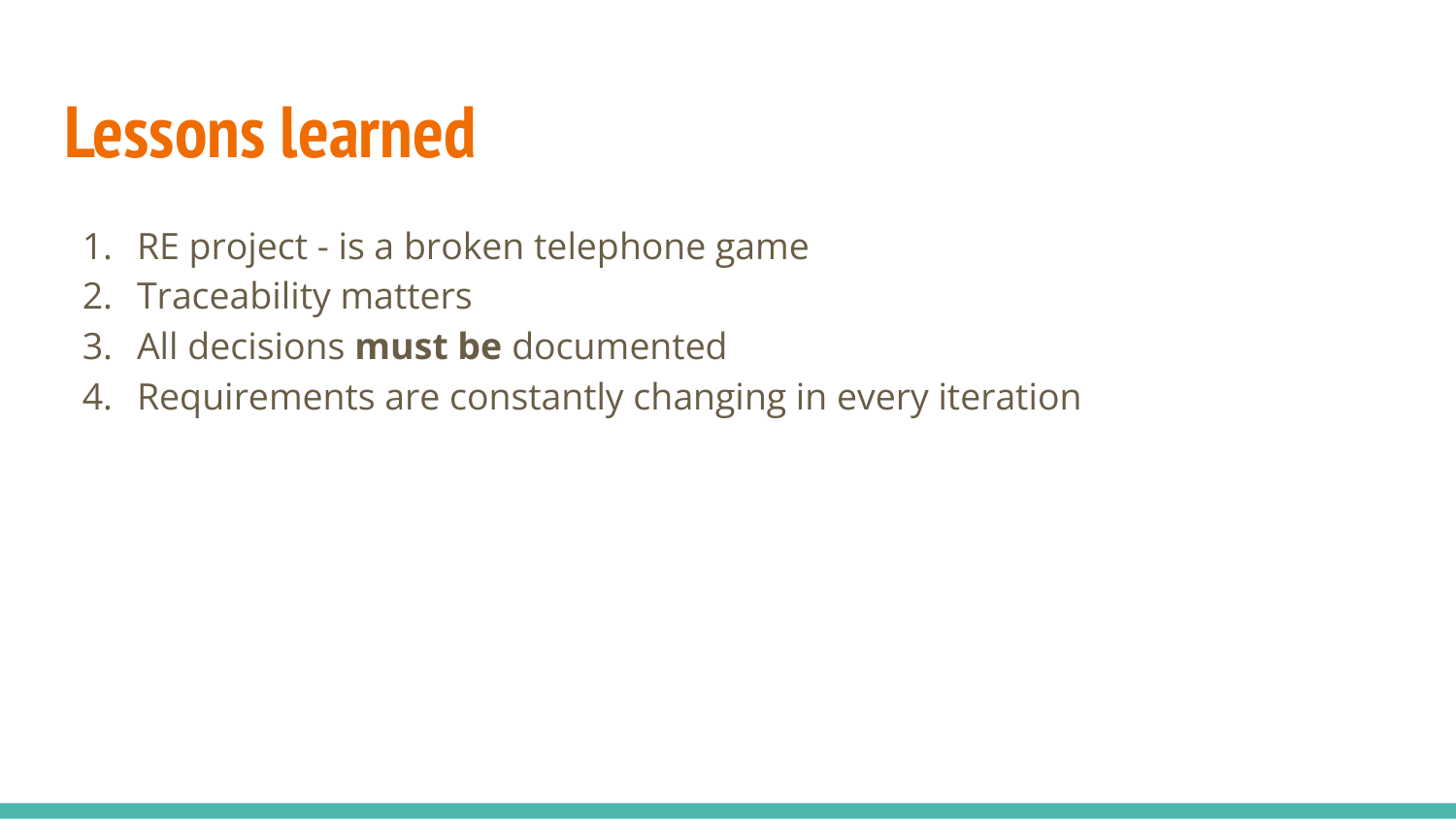

# Lessons learned
RE project - is a broken telephone game
Traceability matters
All decisions must be documented
Requirements are constantly changing in every iteration